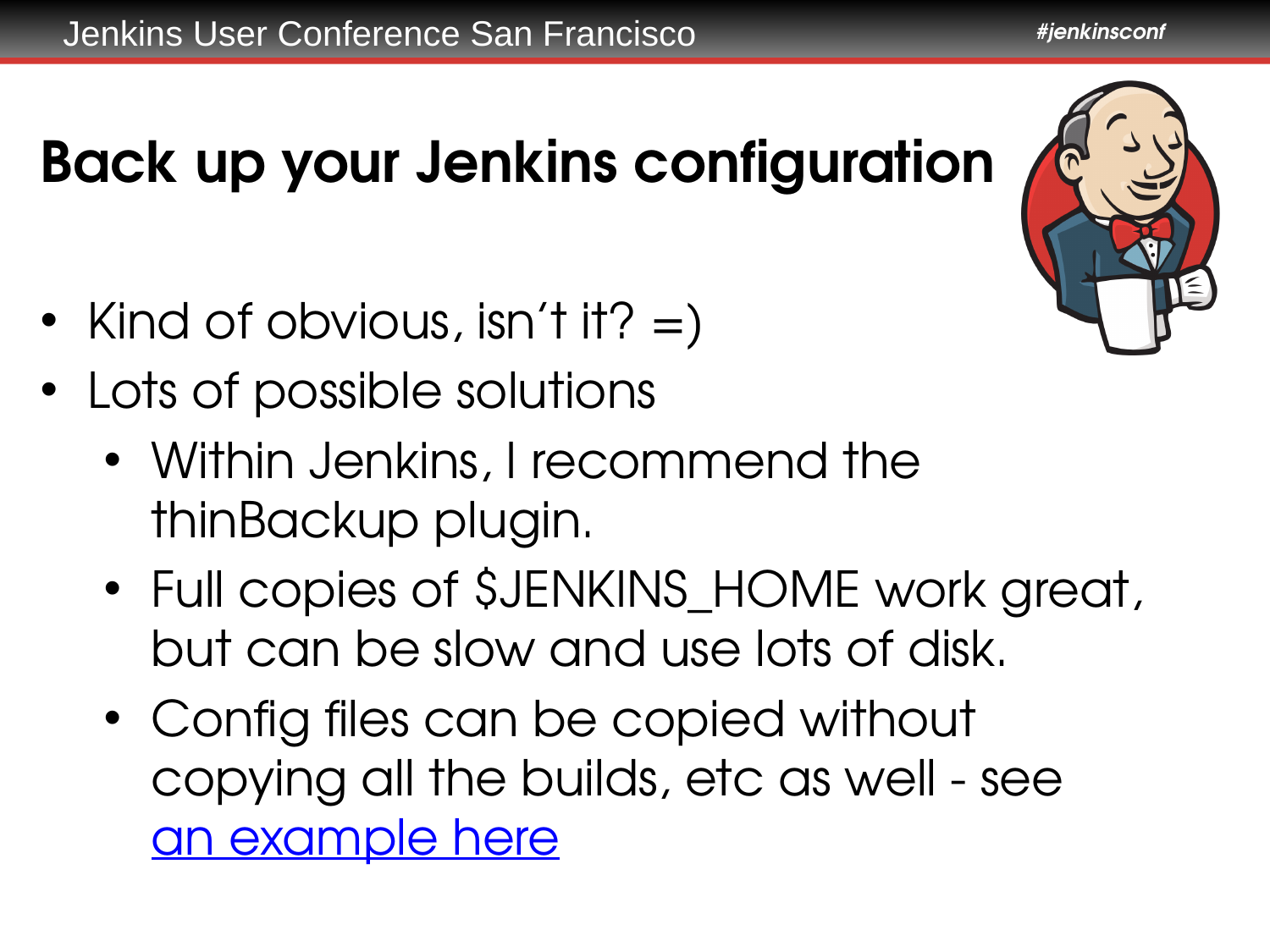

# Back up your Jenkins configuration
Kind of obvious, isn’t it? =)
Lots of possible solutions
Within Jenkins, I recommend the thinBackup plugin.
Full copies of $JENKINS_HOME work great, but can be slow and use lots of disk.
Config files can be copied without copying all the builds, etc as well - see an example here
9